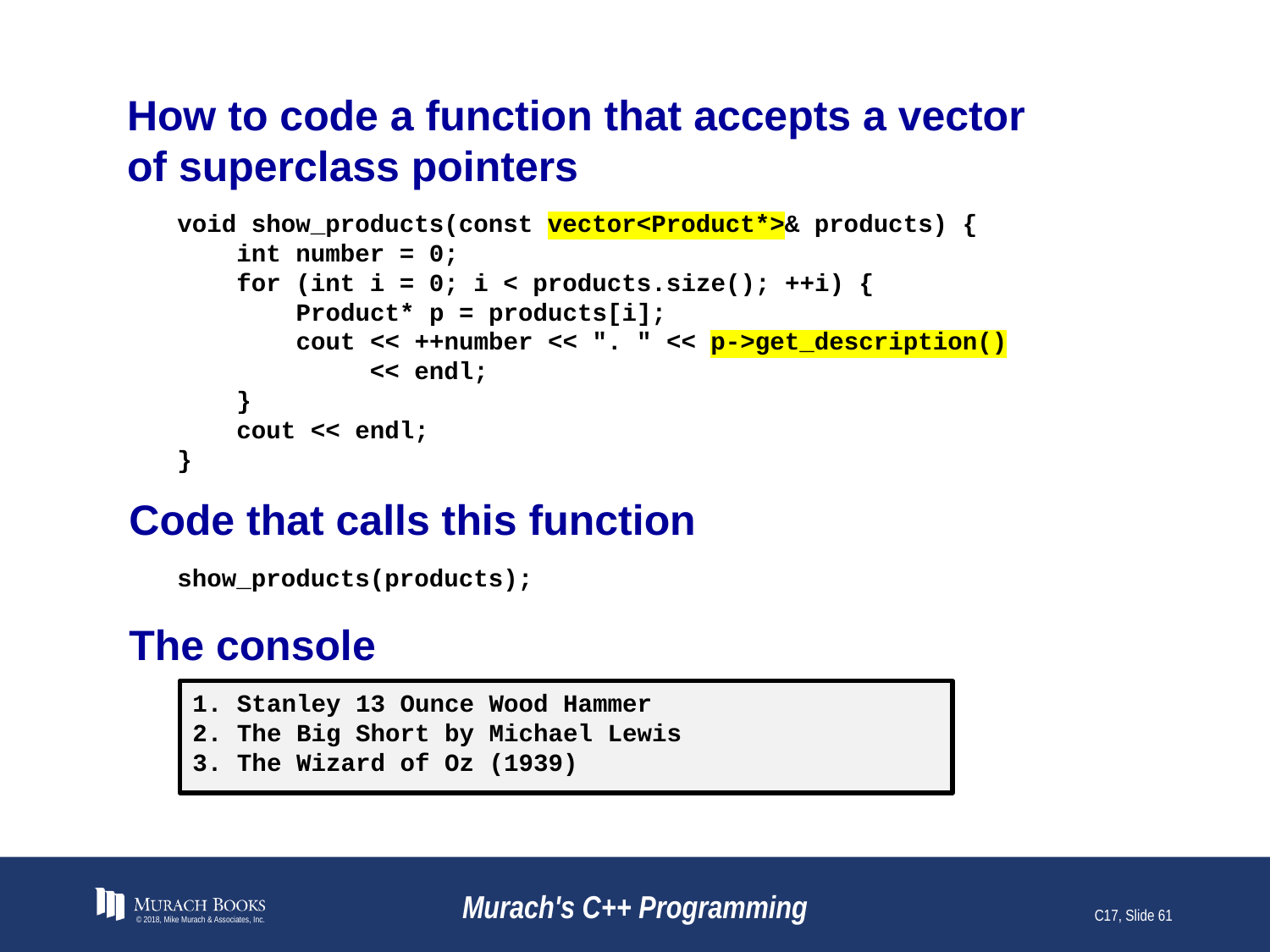

# How to code a function that accepts a vector of superclass pointers
void show_products(const vector<Product*>& products) {
    int number = 0;
    for (int i = 0; i < products.size(); ++i) {
        Product* p = products[i];
        cout << ++number << ". " << p->get_description()
             << endl;
    }
    cout << endl;
}

Code that calls this function
show_products(products);
The console
1. Stanley 13 Ounce Wood Hammer
2. The Big Short by Michael Lewis
3. The Wizard of Oz (1939)
© 2018, Mike Murach & Associates, Inc.
Murach's C++ Programming

C17, Slide 61